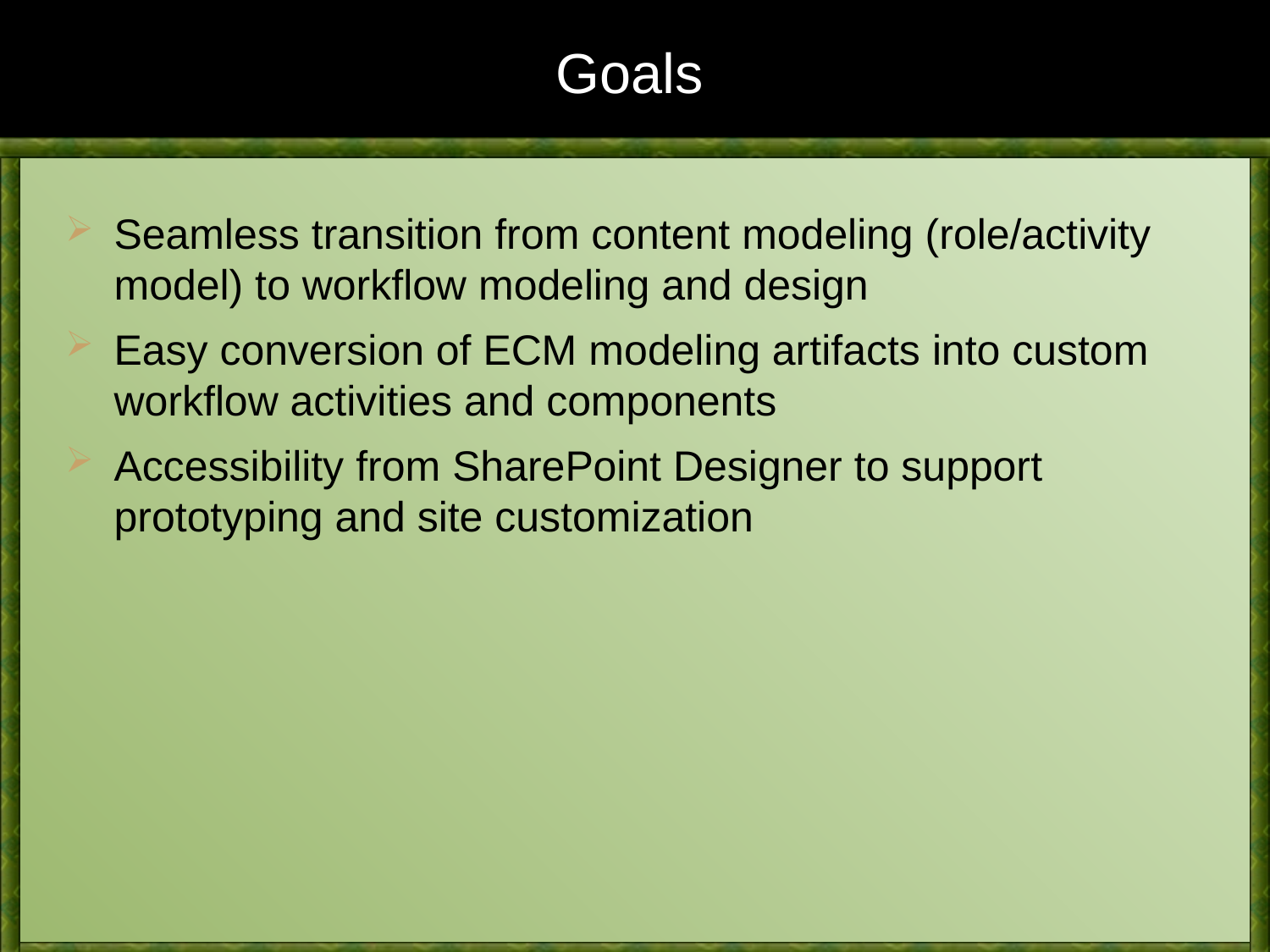

# Goals
Seamless transition from content modeling (role/activity model) to workflow modeling and design
Easy conversion of ECM modeling artifacts into custom workflow activities and components
Accessibility from SharePoint Designer to support prototyping and site customization